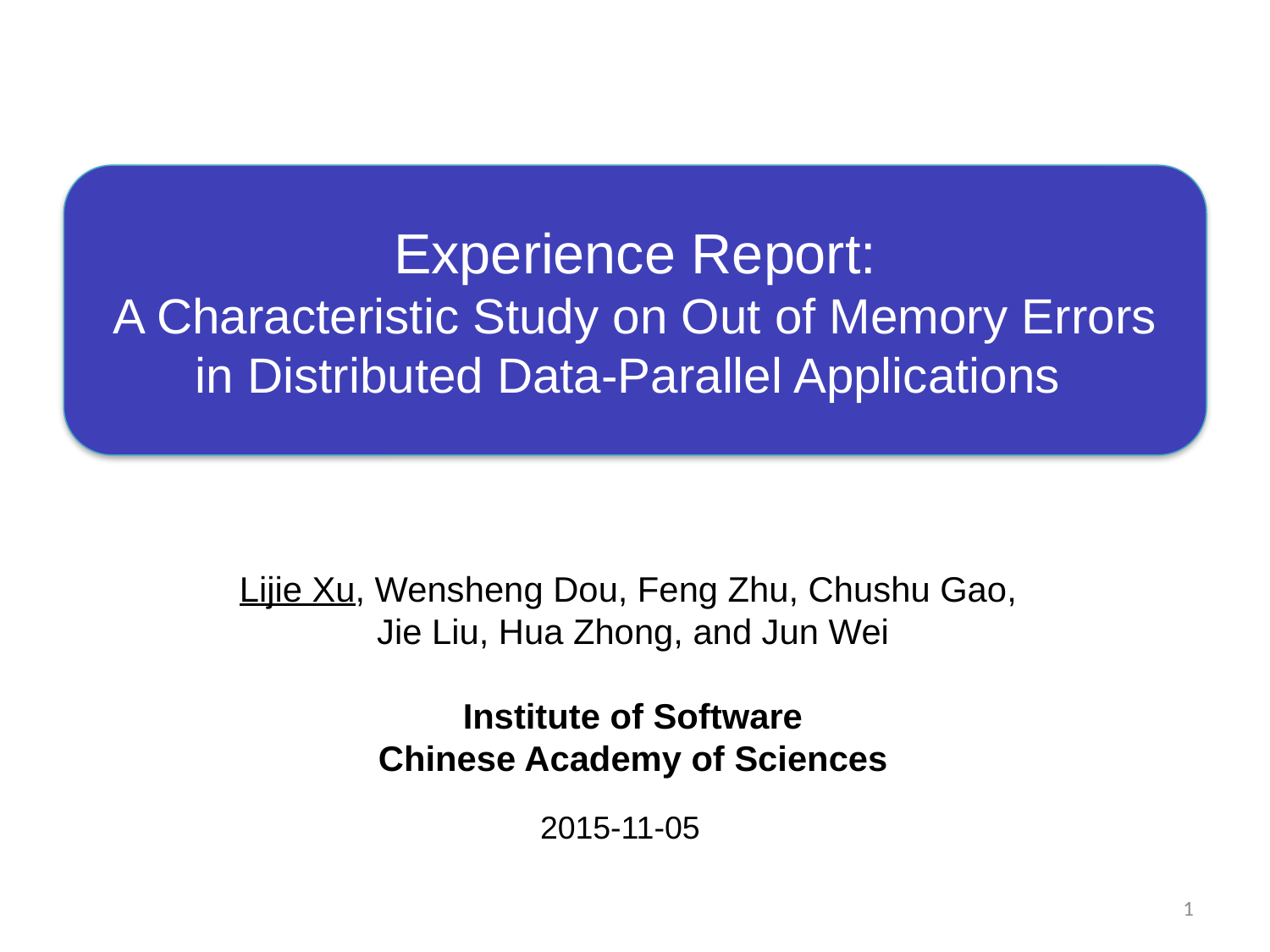

Experience Report:
A Characteristic Study on Out of Memory Errors in Distributed Data-Parallel Applications

Lijie Xu, Wensheng Dou, Feng Zhu, Chushu Gao,
Jie Liu, Hua Zhong, and Jun Wei

Institute of Software
Chinese Academy of Sciences
2015-11-05
1